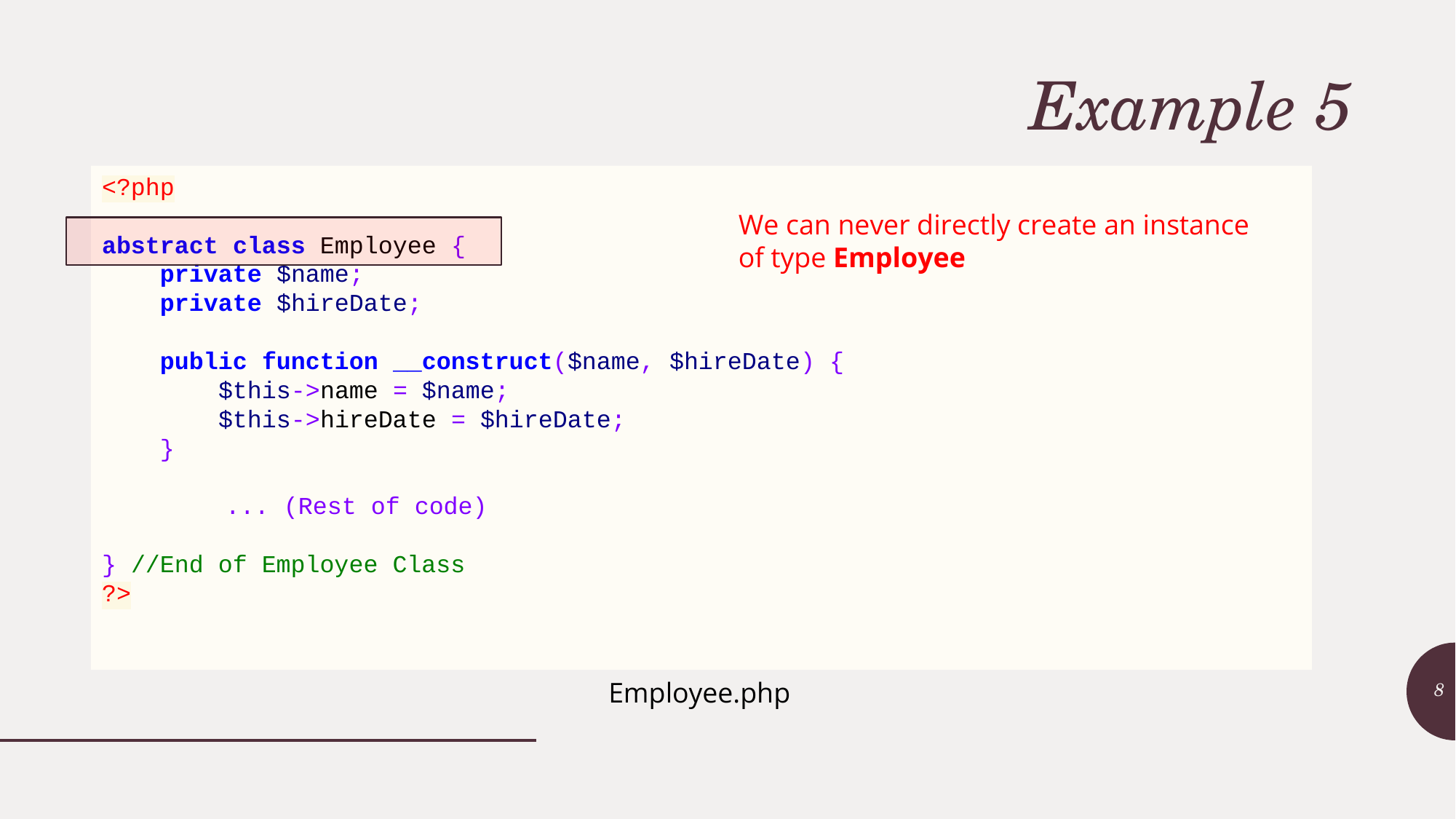

# Example 5
<?php

abstract class Employee {
    private $name;
    private $hireDate;

    public function __construct($name, $hireDate) {
        $this->name = $name;
        $this->hireDate = $hireDate;
    }

	 ... (Rest of code)

} //End of Employee Class
?>
We can never directly create an instance of type Employee

8
Employee.php